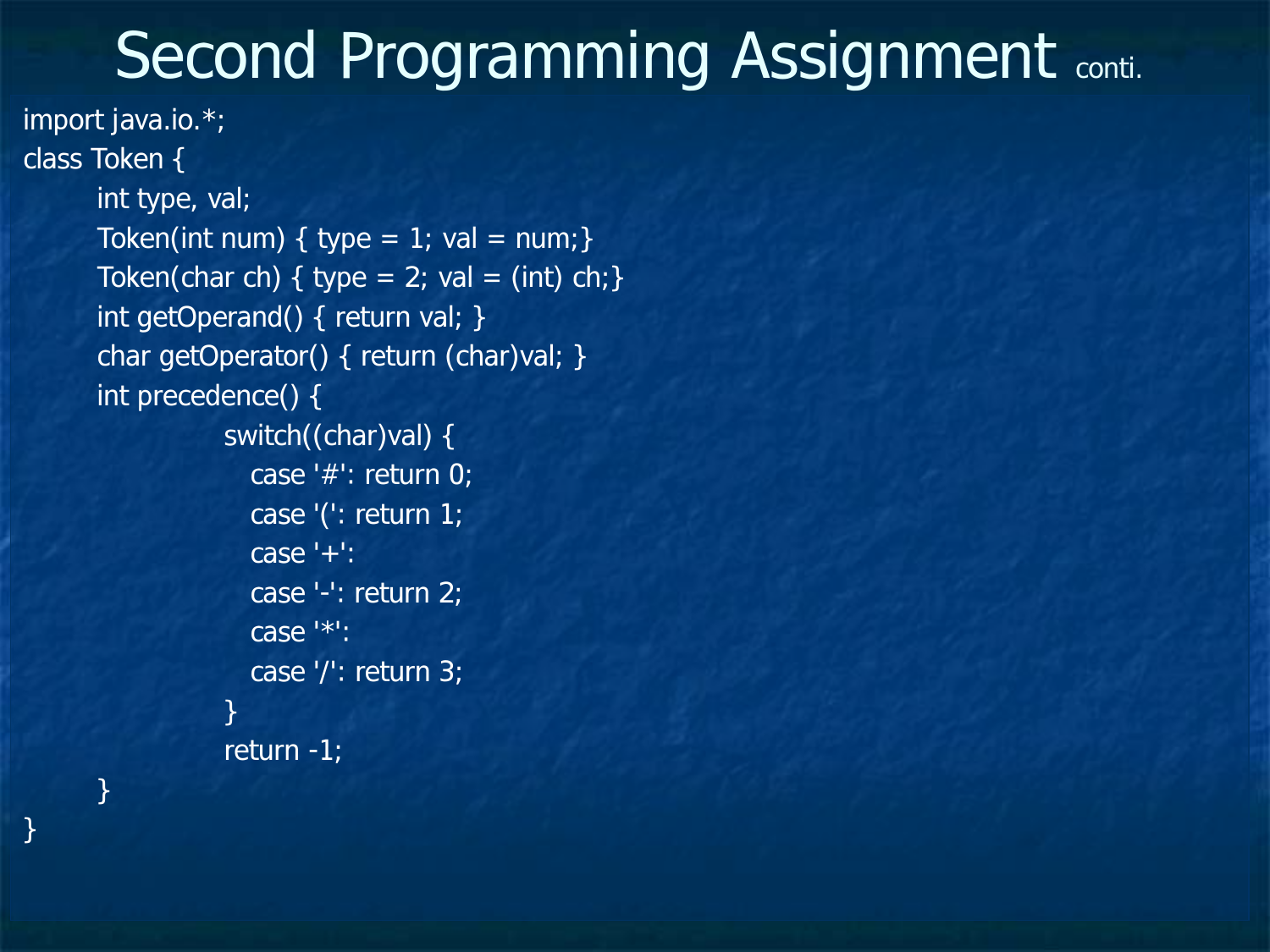

Second Programming Assignment conti.
import java.io.*;
class Token {
	int type, val;
	Token(int num) { type = 1; val = num;}
	Token(char ch) { type = 2; val = (int) ch;}
	int getOperand() { return val; }
	char getOperator() { return (char)val; }
	int precedence() {
		switch((char)val) {
		   case '#': return 0;
		   case '(': return 1;
		   case '+':
		   case '-': return 2;
		   case '*':
		   case '/': return 3;
		}
		return -1;
	}
}